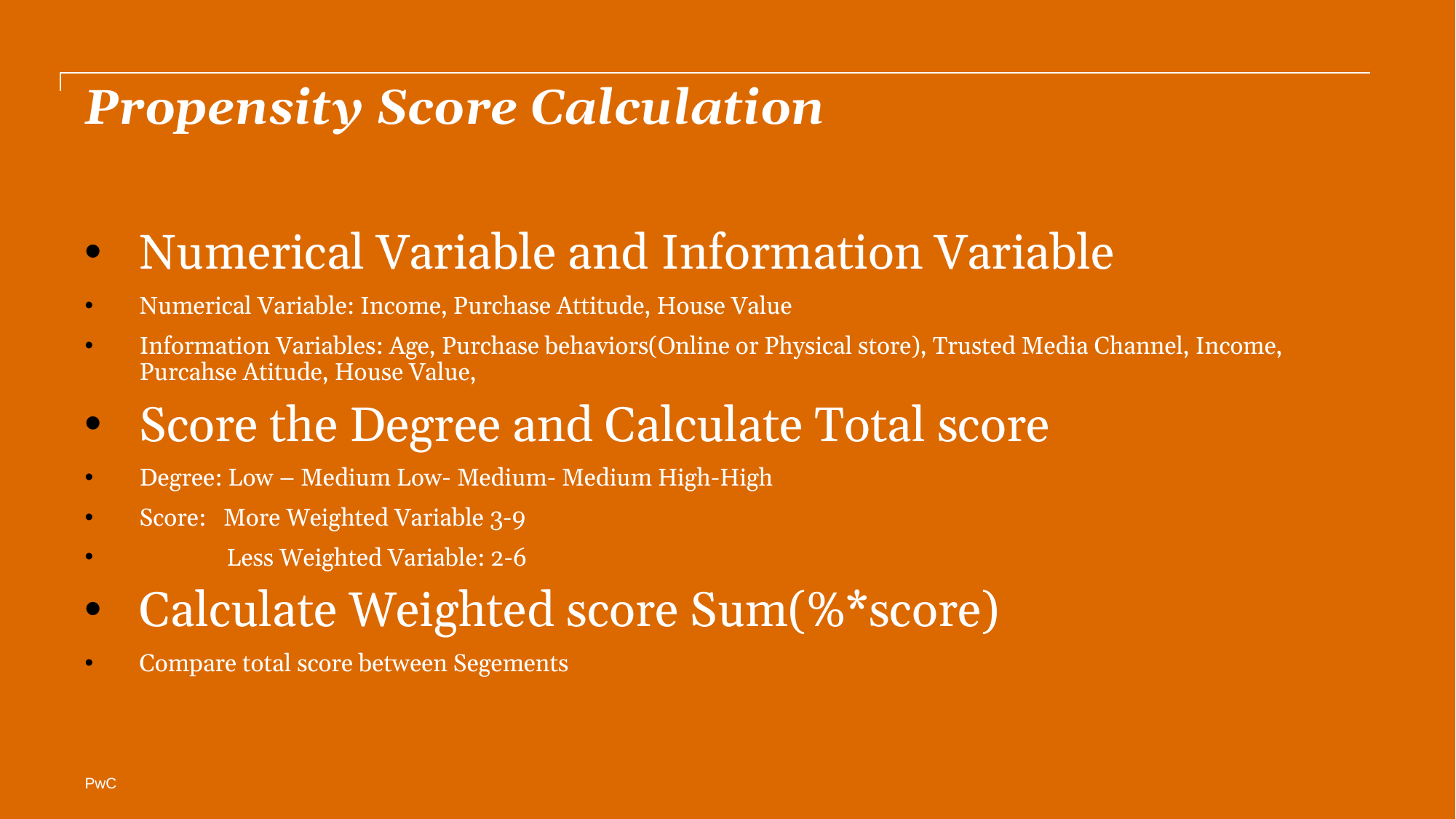

# Propensity Score Calculation
Numerical Variable and Information Variable
Numerical Variable: Income, Purchase Attitude, House Value
Information Variables: Age, Purchase behaviors(Online or Physical store), Trusted Media Channel, Income, Purcahse Atitude, House Value,
Score the Degree and Calculate Total score
Degree: Low – Medium Low- Medium- Medium High-High
Score:   More Weighted Variable 3-9
               Less Weighted Variable: 2-6
Calculate Weighted score Sum(%*score)
Compare total score between Segements